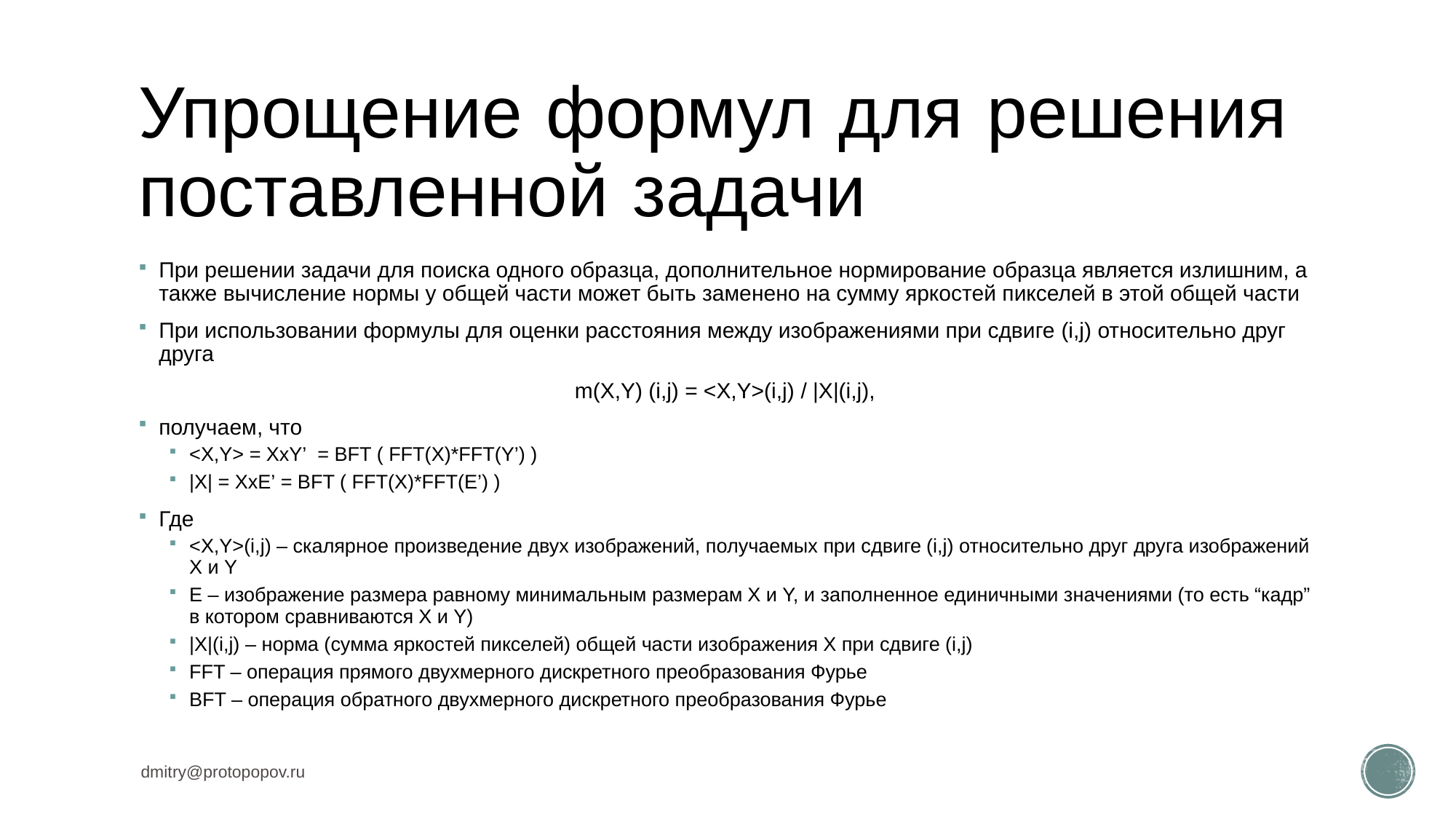

# Упрощение формул для решения поставленной задачи
При решении задачи для поиска одного образца, дополнительное нормирование образца является излишним, а также вычисление нормы у общей части может быть заменено на сумму яркостей пикселей в этой общей части
При использовании формулы для оценки расстояния между изображениями при сдвиге (i,j) относительно друг друга
m(X,Y) (i,j) = <X,Y>(i,j) / |X|(i,j),
получаем, что
<X,Y> = XxY’  = BFT ( FFT(X)*FFT(Y’) )
|X| = XxE’ = BFT ( FFT(X)*FFT(E’) )
Где
<X,Y>(i,j) – скалярное произведение двух изображений, получаемых при сдвиге (i,j) относительно друг друга изображений X и Y
E – изображение размера равному минимальным размерам X и Y, и заполненное единичными значениями (то есть “кадр” в котором сравниваются X и Y)
|X|(i,j) – норма (сумма яркостей пикселей) общей части изображения X при сдвиге (i,j)
FFT – операция прямого двухмерного дискретного преобразования Фурье
BFT – операция обратного двухмерного дискретного преобразования Фурье
dmitry@protopopov.ru